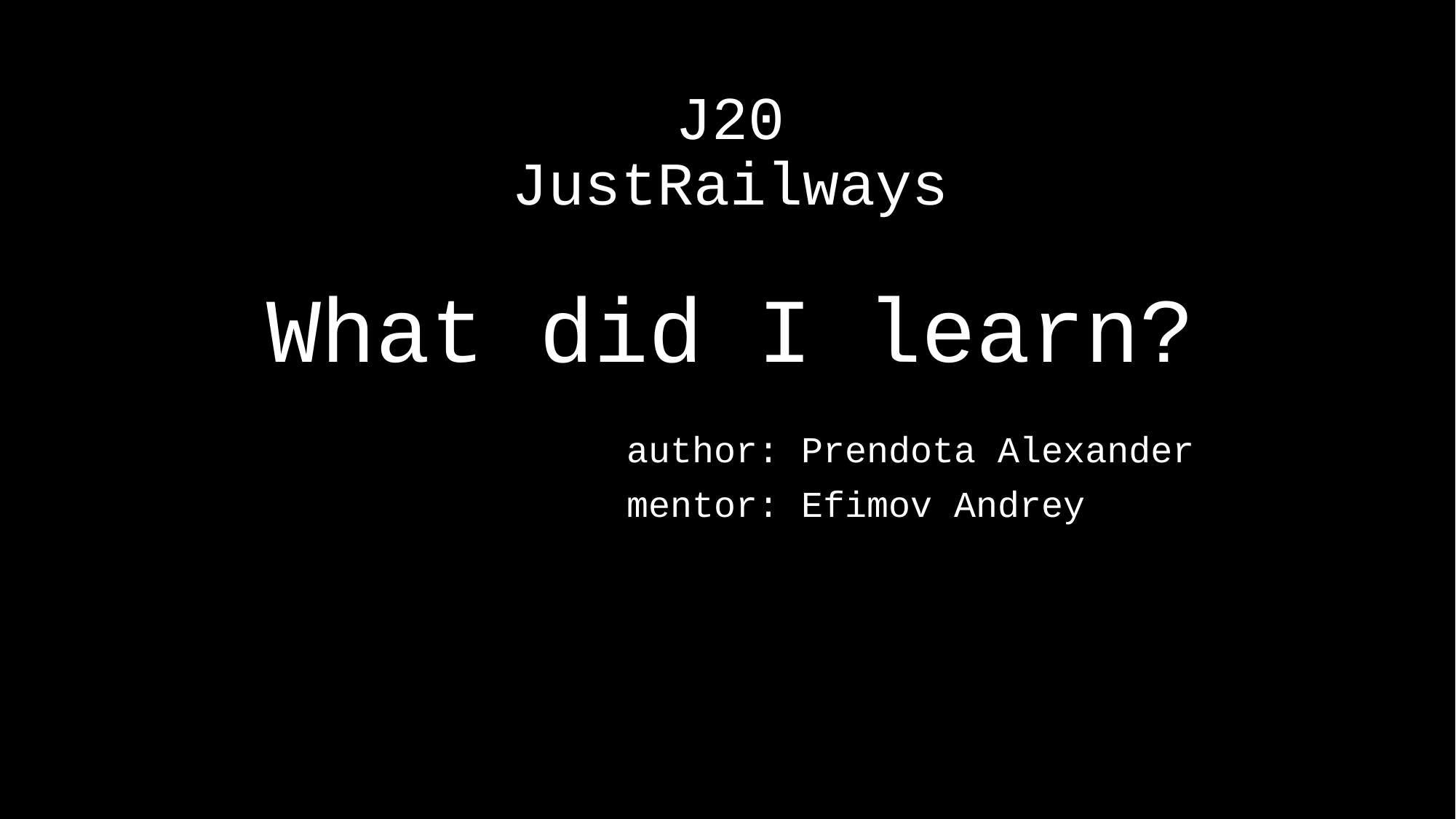

# J20 JustRailways What did I learn?
author: Prendota Alexander
mentor: Efimov Andrey